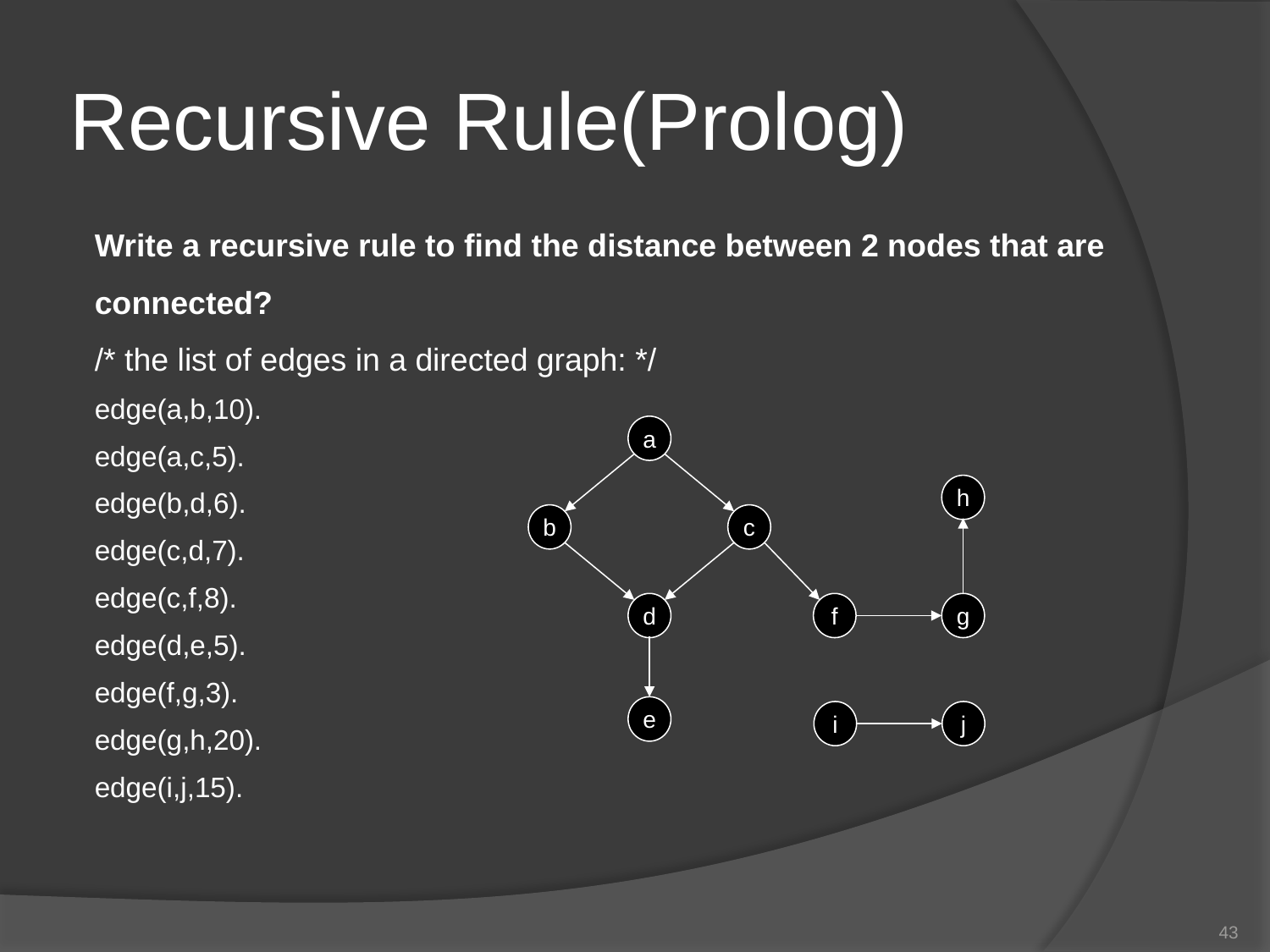

# Recursive Rule(Prolog)
Write a recursive rule to find the distance between 2 nodes that are connected?
/* the list of edges in a directed graph: */
edge(a,b,10).
edge(a,c,5).
edge(b,d,6).
edge(c,d,7).
edge(c,f,8).
edge(d,e,5).
edge(f,g,3).
edge(g,h,20).
edge(i,j,15).
a
h
b
c
d
f
g
e
i
j
43